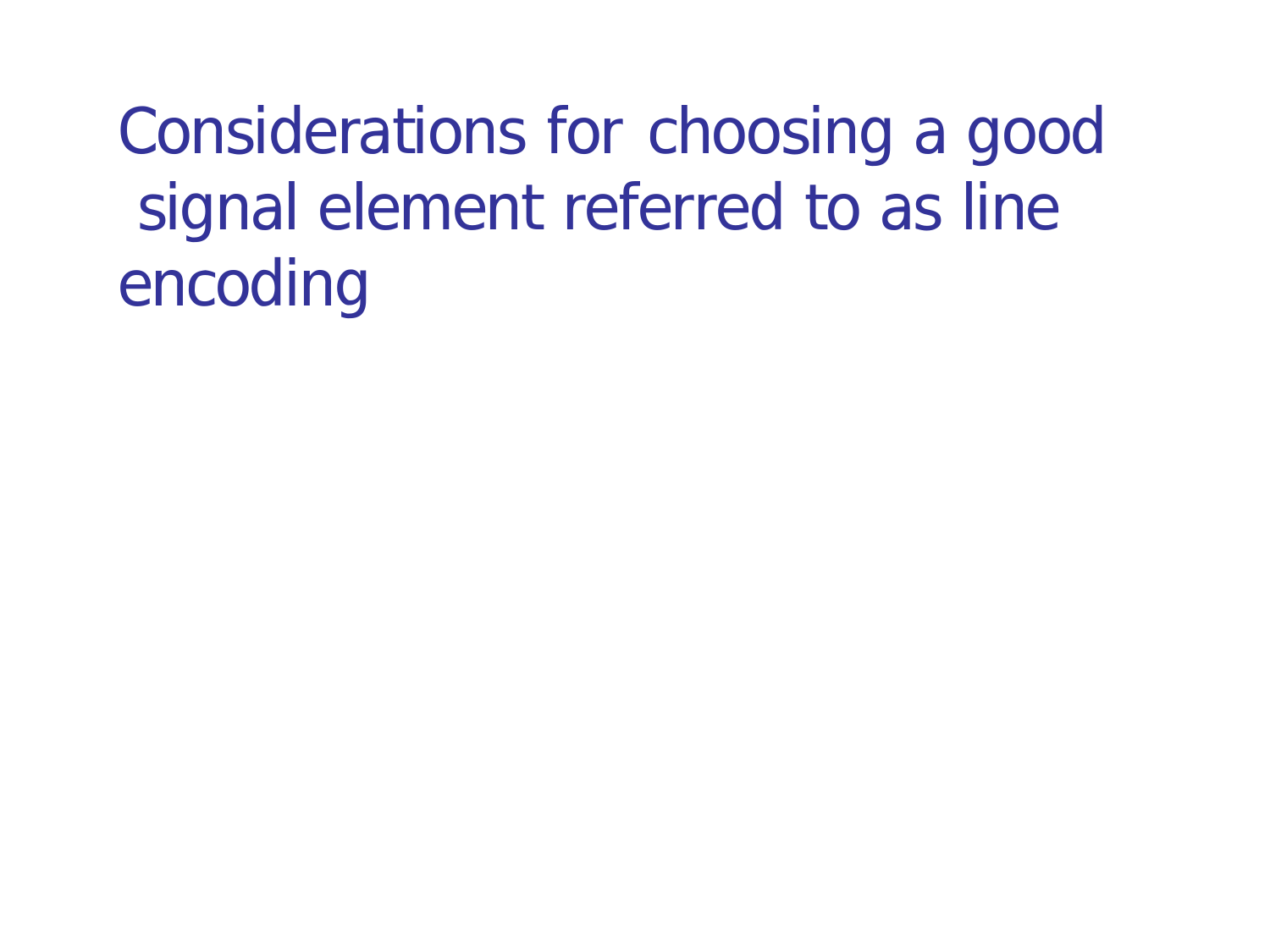

# Considerations for	choosing a good  signal element referred to as line  encoding